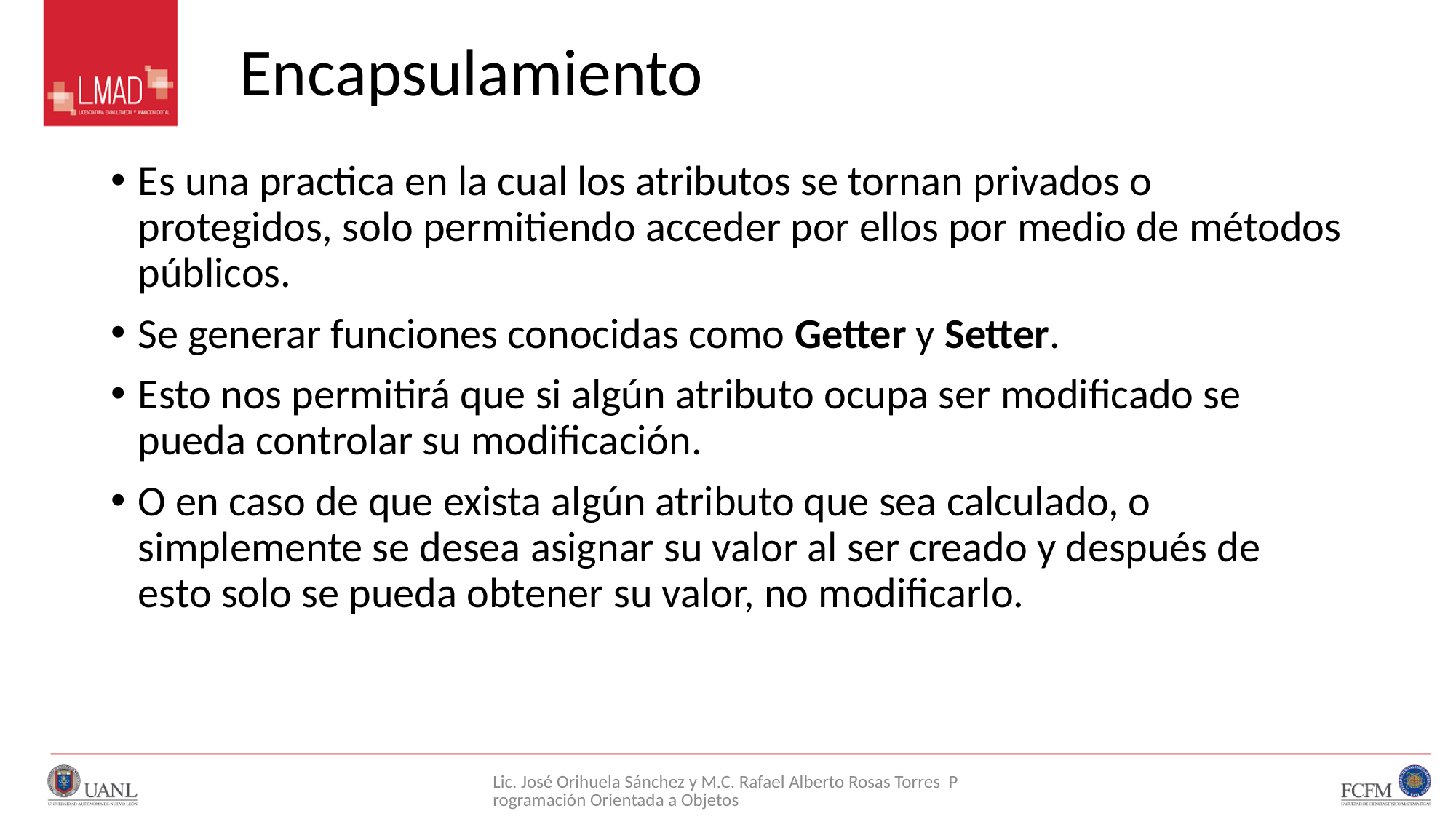

# Encapsulamiento
Es una practica en la cual los atributos se tornan privados o protegidos, solo permitiendo acceder por ellos por medio de métodos públicos.
Se generar funciones conocidas como Getter y Setter.
Esto nos permitirá que si algún atributo ocupa ser modificado se pueda controlar su modificación.
O en caso de que exista algún atributo que sea calculado, o simplemente se desea asignar su valor al ser creado y después de esto solo se pueda obtener su valor, no modificarlo.
Lic. José Orihuela Sánchez y M.C. Rafael Alberto Rosas Torres  Programación Orientada a Objetos